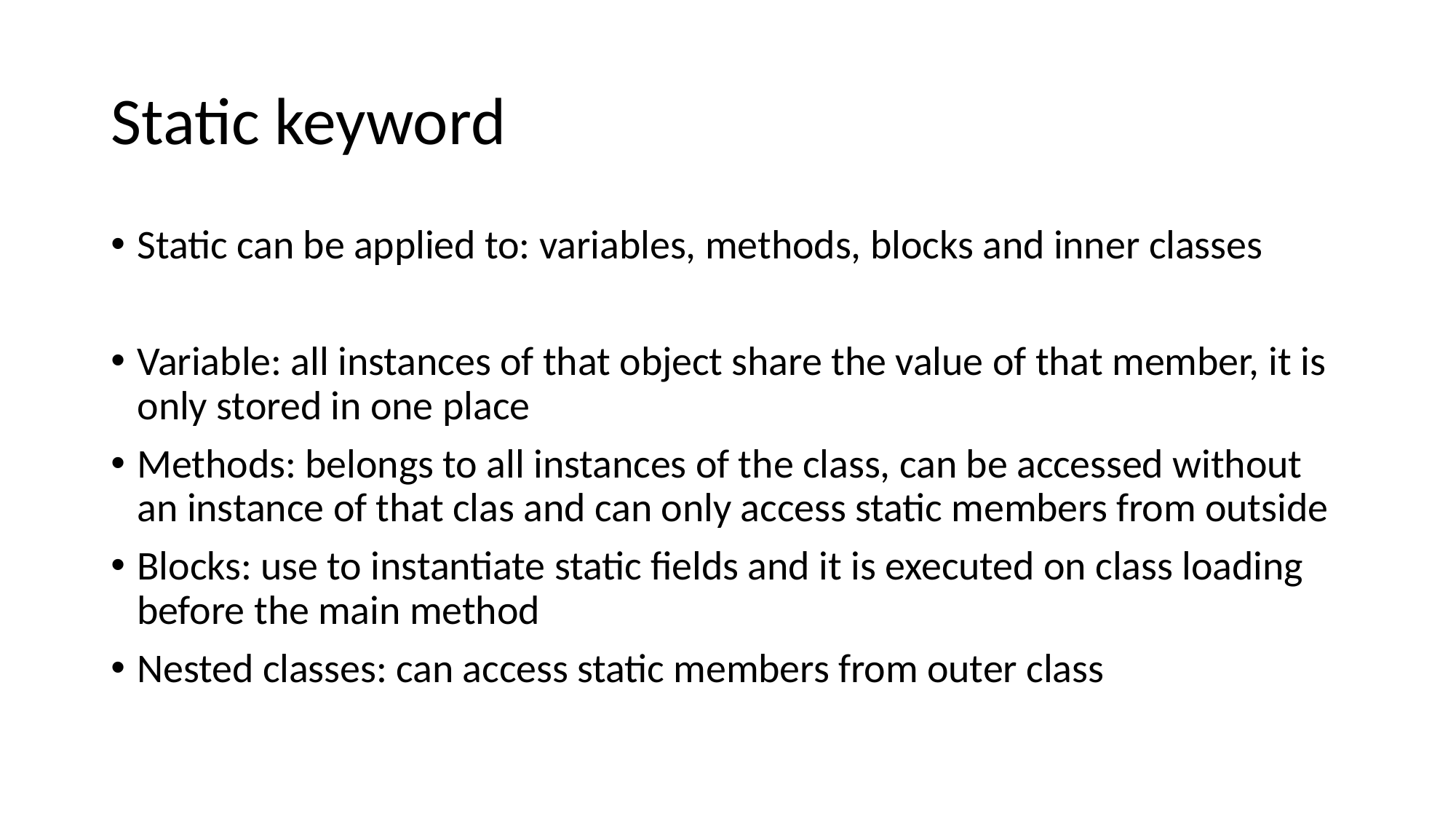

# Static keyword
Static can be applied to: variables, methods, blocks and inner classes

Variable: all instances of that object share the value of that member, it is only stored in one place
Methods: belongs to all instances of the class, can be accessed without an instance of that clas and can only access static members from outside
Blocks: use to instantiate static fields and it is executed on class loading before the main method
Nested classes: can access static members from outer class